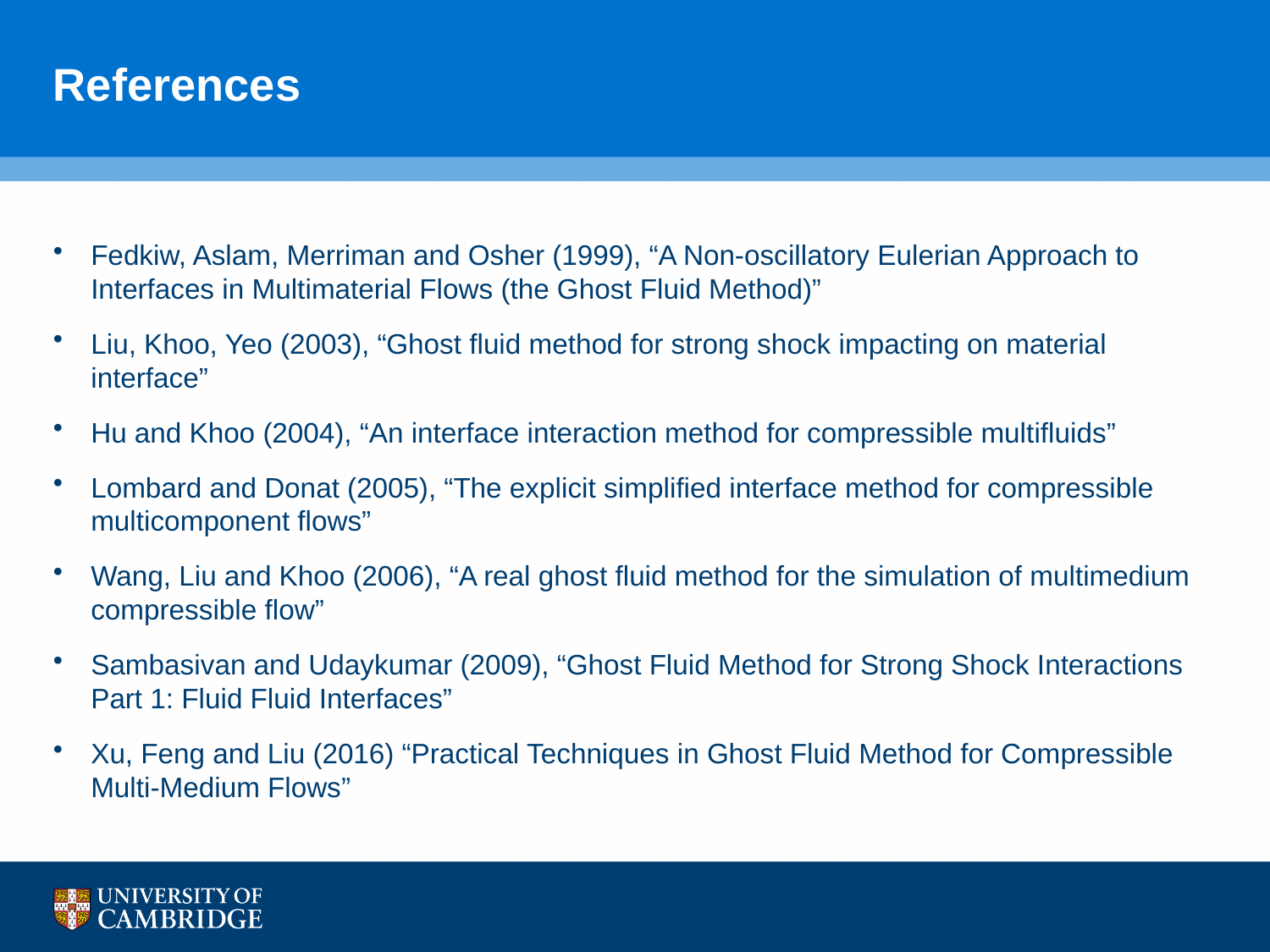

# References
Fedkiw, Aslam, Merriman and Osher (1999), “A Non-oscillatory Eulerian Approach to Interfaces in Multimaterial Flows (the Ghost Fluid Method)”
Liu, Khoo, Yeo (2003), “Ghost fluid method for strong shock impacting on material interface”
Hu and Khoo (2004), “An interface interaction method for compressible multifluids”
Lombard and Donat (2005), “The explicit simplified interface method for compressible multicomponent flows”
Wang, Liu and Khoo (2006), “A real ghost fluid method for the simulation of multimedium compressible flow”
Sambasivan and Udaykumar (2009), “Ghost Fluid Method for Strong Shock Interactions Part 1: Fluid Fluid Interfaces”
Xu, Feng and Liu (2016) “Practical Techniques in Ghost Fluid Method for Compressible Multi-Medium Flows”